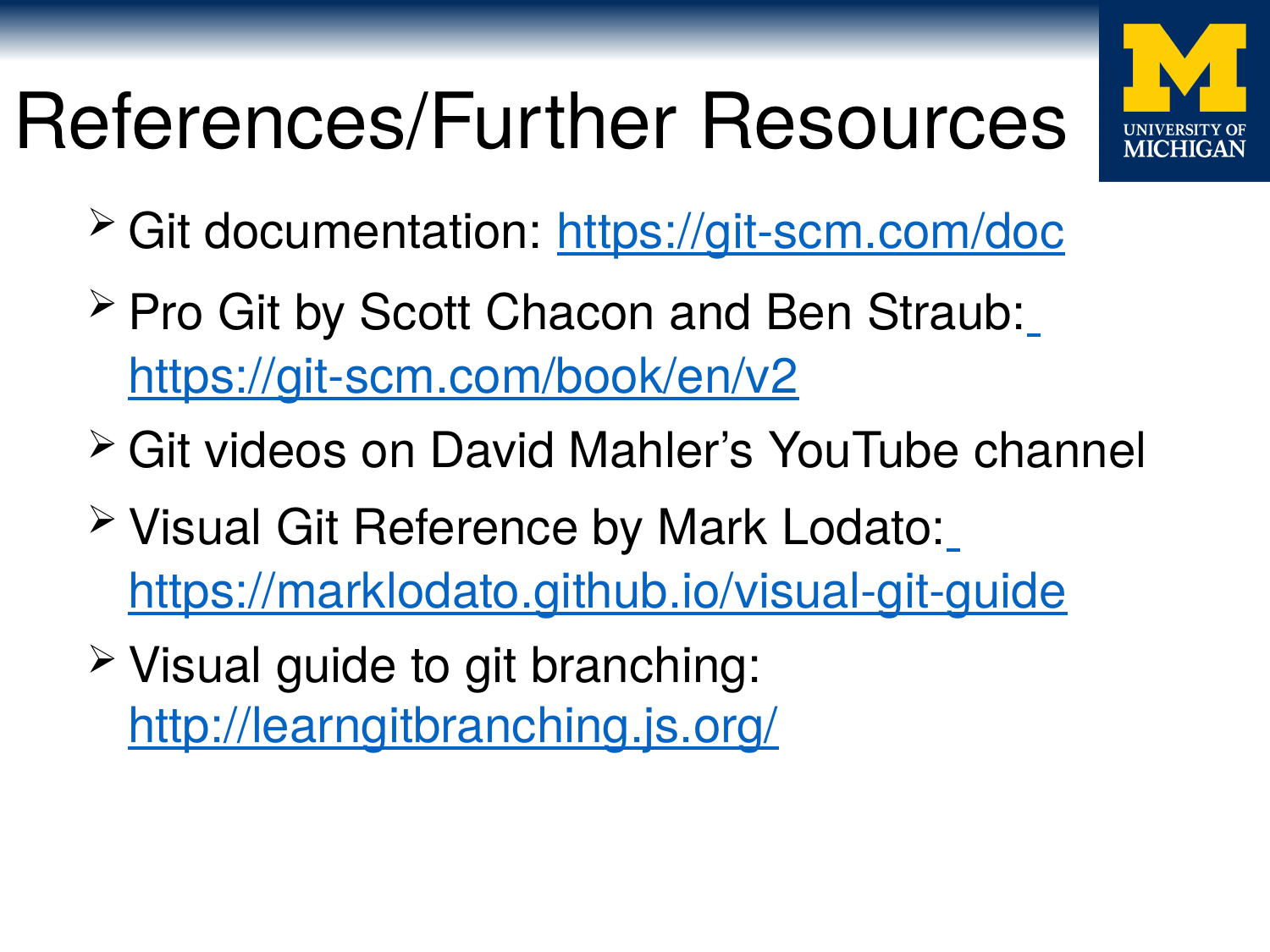

# References/Further Resources
Git documentation: https://git-scm.com/doc
Pro Git by Scott Chacon and Ben Straub: https://git-scm.com/book/en/v2
Git videos on David Mahler’s YouTube channel
Visual Git Reference by Mark Lodato: https://marklodato.github.io/visual-git-guide
Visual guide to git branching: http://learngitbranching.js.org/